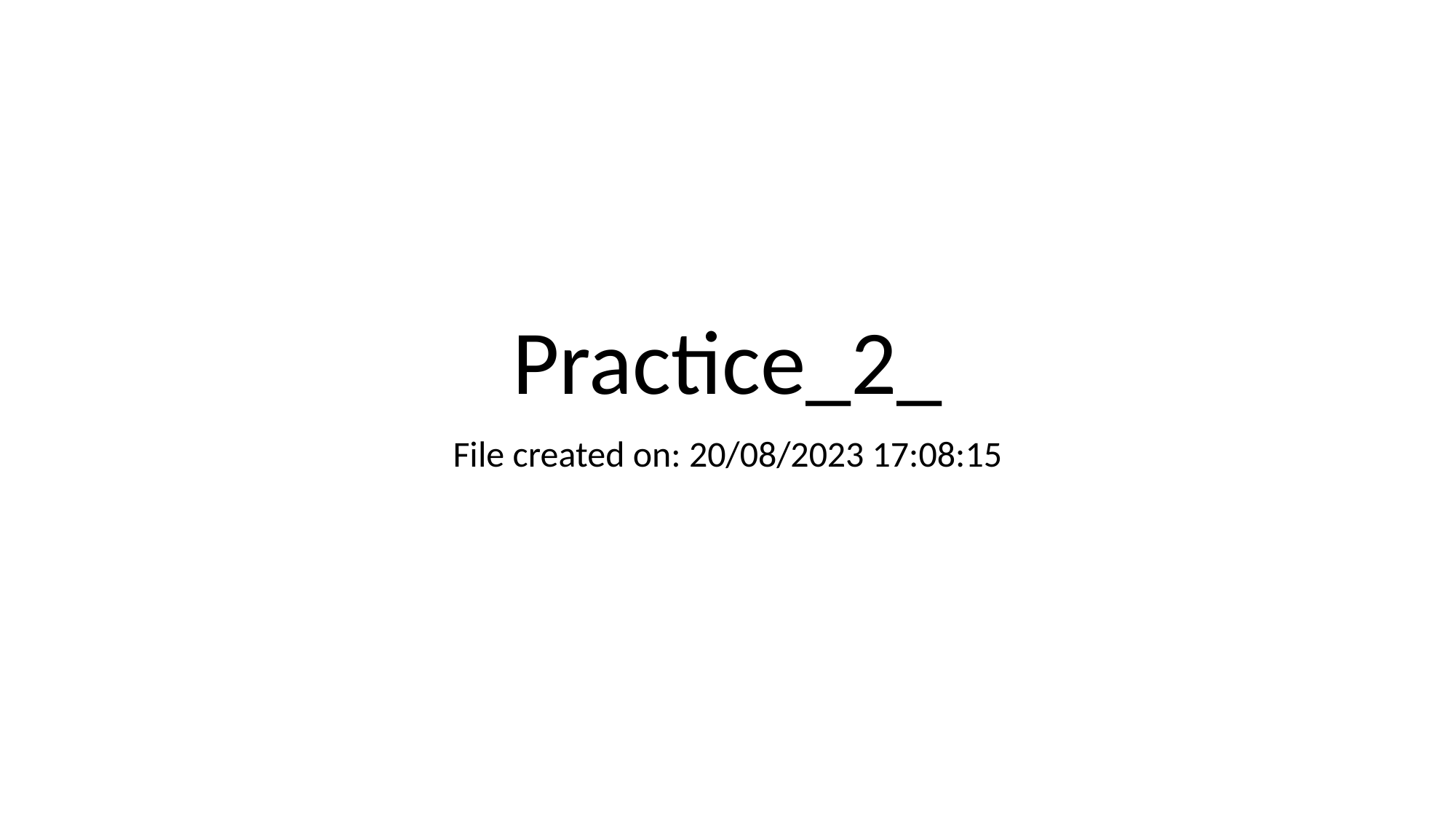

# Practice_2_
File created on: 20/08/2023 17:08:15